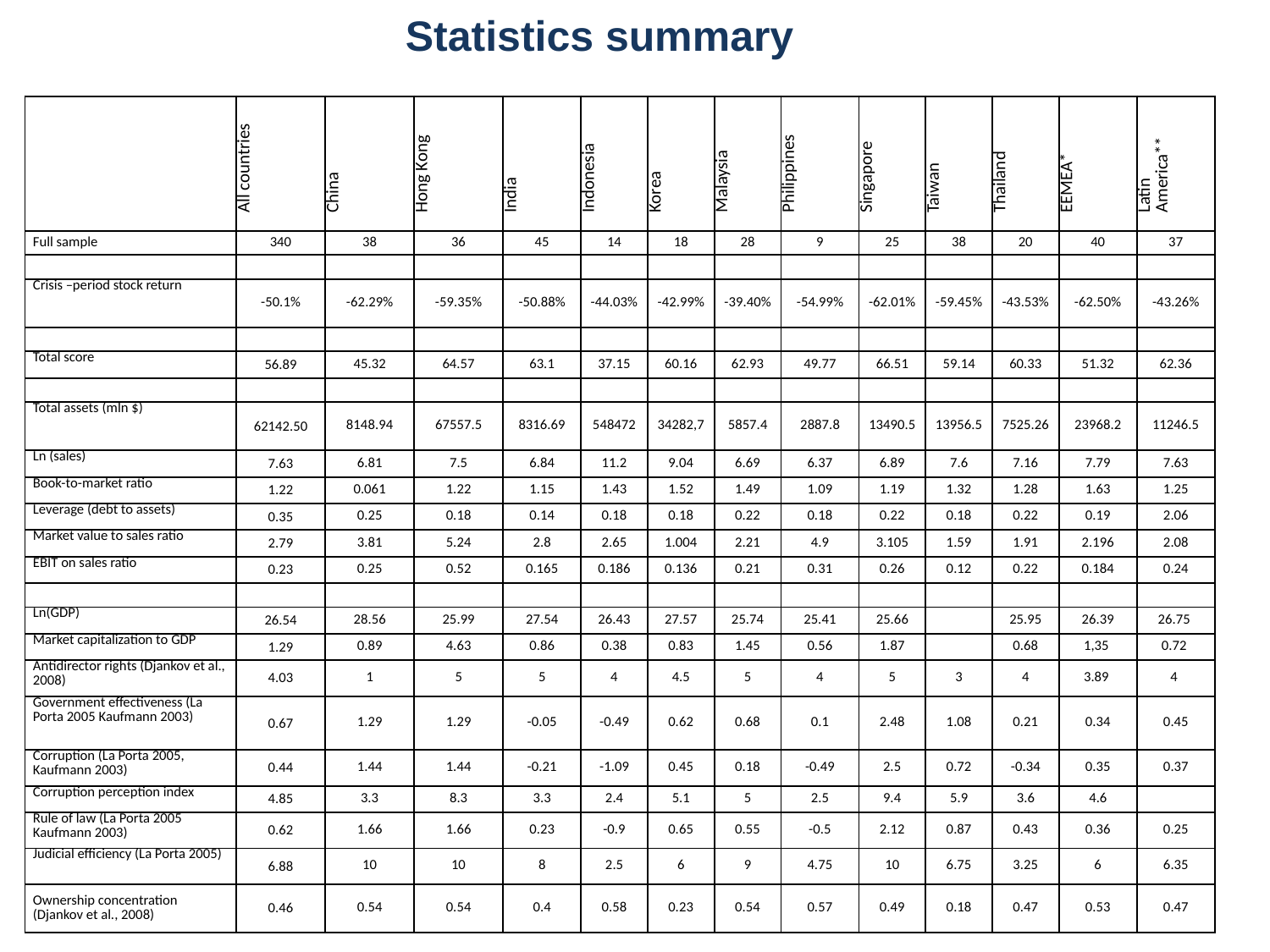

Statistics summary
|  | All countries | China | Hong Kong | India | Indonesia | Korea | Malaysia | Philippines | Singapore | Taiwan | Thailand | EEMEA\* | Latin America\*\* |
| --- | --- | --- | --- | --- | --- | --- | --- | --- | --- | --- | --- | --- | --- |
| Full sample | 340 | 38 | 36 | 45 | 14 | 18 | 28 | 9 | 25 | 38 | 20 | 40 | 37 |
|  |  |  |  |  |  |  |  |  |  |  |  |  |  |
| Crisis –period stock return | -50.1% | -62.29% | -59.35% | -50.88% | -44.03% | -42.99% | -39.40% | -54.99% | -62.01% | -59.45% | -43.53% | -62.50% | -43.26% |
|  |  |  |  |  |  |  |  |  |  |  |  |  |  |
| Total score | 56.89 | 45.32 | 64.57 | 63.1 | 37.15 | 60.16 | 62.93 | 49.77 | 66.51 | 59.14 | 60.33 | 51.32 | 62.36 |
|  |  |  |  |  |  |  |  |  |  |  |  |  |  |
| Total assets (mln $) | 62142.50 | 8148.94 | 67557.5 | 8316.69 | 548472 | 34282,7 | 5857.4 | 2887.8 | 13490.5 | 13956.5 | 7525.26 | 23968.2 | 11246.5 |
| Ln (sales) | 7.63 | 6.81 | 7.5 | 6.84 | 11.2 | 9.04 | 6.69 | 6.37 | 6.89 | 7.6 | 7.16 | 7.79 | 7.63 |
| Book-to-market ratio | 1.22 | 0.061 | 1.22 | 1.15 | 1.43 | 1.52 | 1.49 | 1.09 | 1.19 | 1.32 | 1.28 | 1.63 | 1.25 |
| Leverage (debt to assets) | 0.35 | 0.25 | 0.18 | 0.14 | 0.18 | 0.18 | 0.22 | 0.18 | 0.22 | 0.18 | 0.22 | 0.19 | 2.06 |
| Market value to sales ratio | 2.79 | 3.81 | 5.24 | 2.8 | 2.65 | 1.004 | 2.21 | 4.9 | 3.105 | 1.59 | 1.91 | 2.196 | 2.08 |
| EBIT on sales ratio | 0.23 | 0.25 | 0.52 | 0.165 | 0.186 | 0.136 | 0.21 | 0.31 | 0.26 | 0.12 | 0.22 | 0.184 | 0.24 |
|  |  |  |  |  |  |  |  |  |  |  |  |  |  |
| Ln(GDP) | 26.54 | 28.56 | 25.99 | 27.54 | 26.43 | 27.57 | 25.74 | 25.41 | 25.66 |  | 25.95 | 26.39 | 26.75 |
| Market capitalization to GDP | 1.29 | 0.89 | 4.63 | 0.86 | 0.38 | 0.83 | 1.45 | 0.56 | 1.87 |  | 0.68 | 1,35 | 0.72 |
| Antidirector rights (Djankov et al., 2008) | 4.03 | 1 | 5 | 5 | 4 | 4.5 | 5 | 4 | 5 | 3 | 4 | 3.89 | 4 |
| Government effectiveness (La Porta 2005 Kaufmann 2003) | 0.67 | 1.29 | 1.29 | -0.05 | -0.49 | 0.62 | 0.68 | 0.1 | 2.48 | 1.08 | 0.21 | 0.34 | 0.45 |
| Corruption (La Porta 2005, Kaufmann 2003) | 0.44 | 1.44 | 1.44 | -0.21 | -1.09 | 0.45 | 0.18 | -0.49 | 2.5 | 0.72 | -0.34 | 0.35 | 0.37 |
| Corruption perception index | 4.85 | 3.3 | 8.3 | 3.3 | 2.4 | 5.1 | 5 | 2.5 | 9.4 | 5.9 | 3.6 | 4.6 |  |
| Rule of law (La Porta 2005 Kaufmann 2003) | 0.62 | 1.66 | 1.66 | 0.23 | -0.9 | 0.65 | 0.55 | -0.5 | 2.12 | 0.87 | 0.43 | 0.36 | 0.25 |
| Judicial efficiency (La Porta 2005) | 6.88 | 10 | 10 | 8 | 2.5 | 6 | 9 | 4.75 | 10 | 6.75 | 3.25 | 6 | 6.35 |
| Ownership concentration (Djankov et al., 2008) | 0.46 | 0.54 | 0.54 | 0.4 | 0.58 | 0.23 | 0.54 | 0.57 | 0.49 | 0.18 | 0.47 | 0.53 | 0.47 |